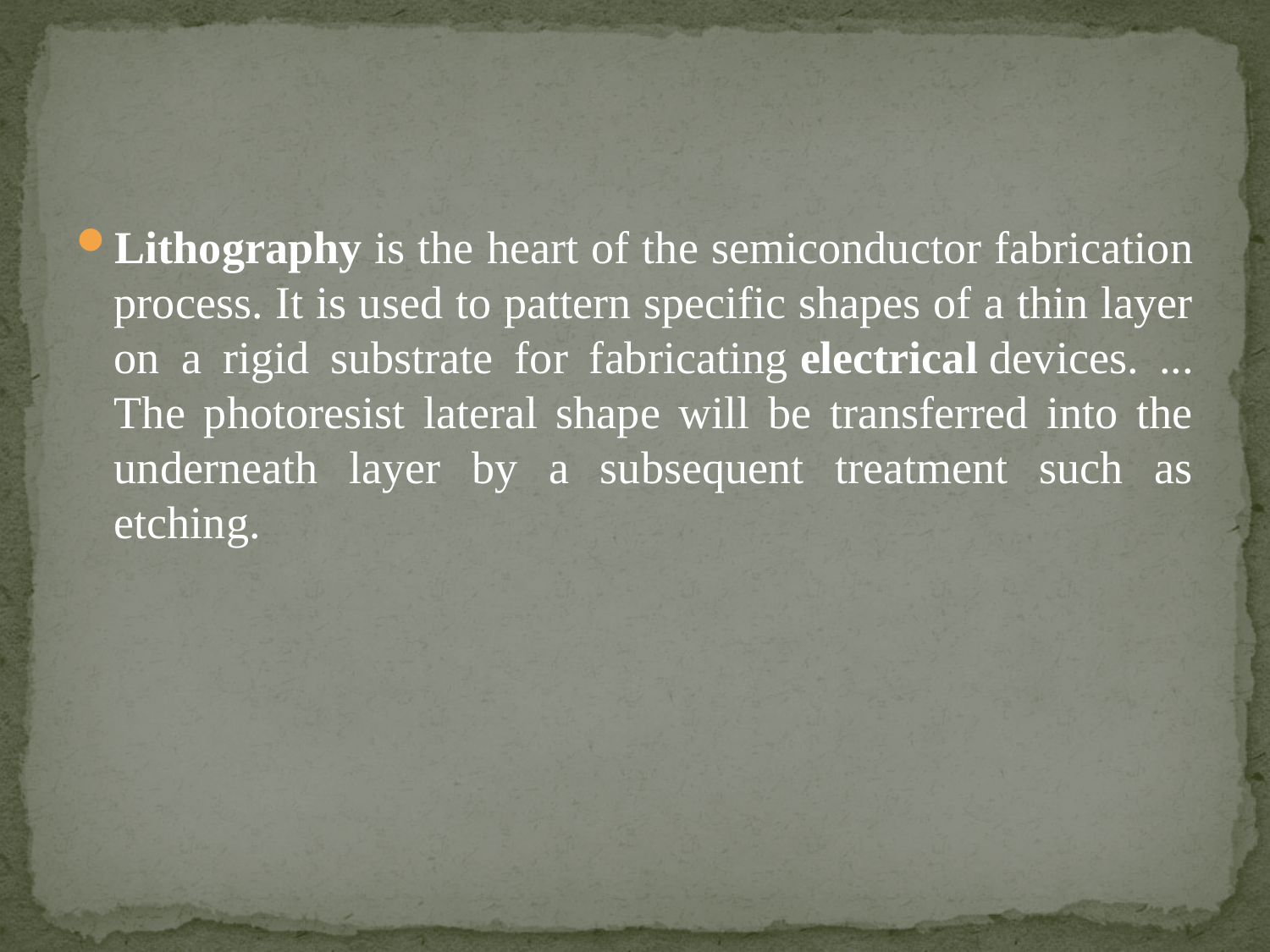

#
Lithography is the heart of the semiconductor fabrication process. It is used to pattern specific shapes of a thin layer on a rigid substrate for fabricating electrical devices. ... The photoresist lateral shape will be transferred into the underneath layer by a subsequent treatment such as etching.